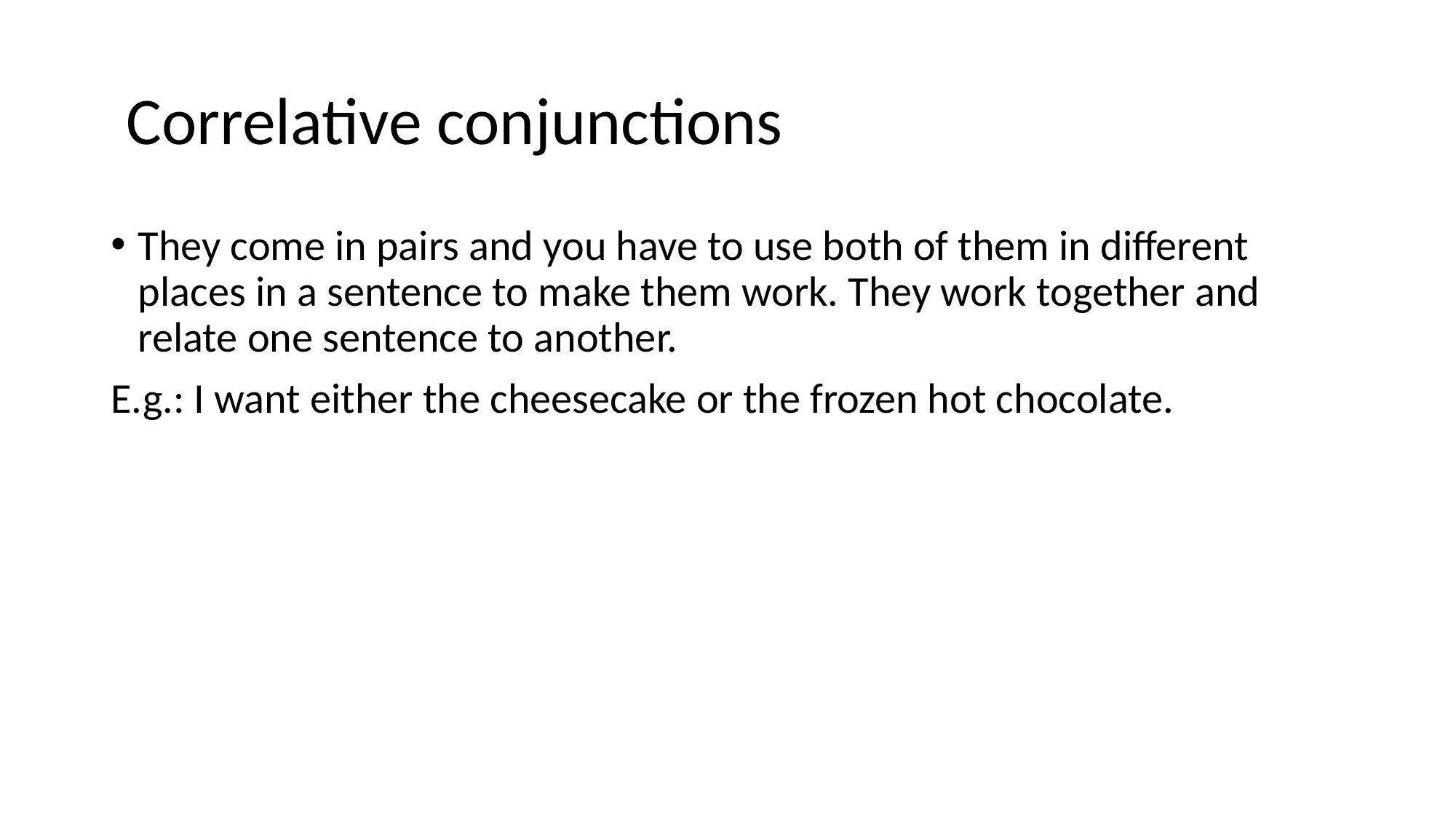

# Correlative conjunctions
They come in pairs and you have to use both of them in different places in a sentence to make them work. They work together and relate one sentence to another.
E.g.: I want either the cheesecake or the frozen hot chocolate.